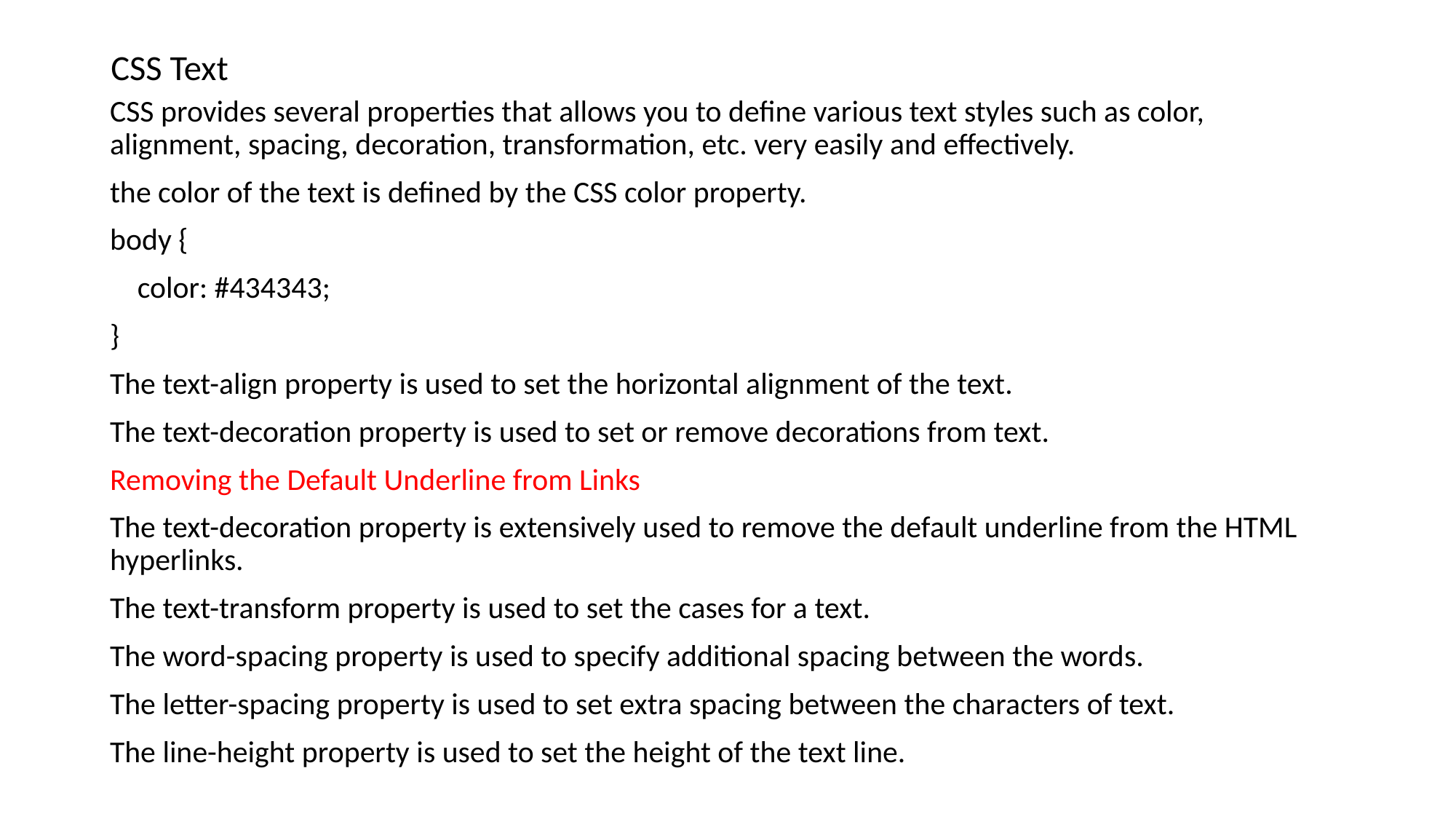

# CSS Text
CSS provides several properties that allows you to define various text styles such as color, alignment, spacing, decoration, transformation, etc. very easily and effectively.
the color of the text is defined by the CSS color property.
body {
    color: #434343;
}
The text-align property is used to set the horizontal alignment of the text.
The text-decoration property is used to set or remove decorations from text.
Removing the Default Underline from Links
The text-decoration property is extensively used to remove the default underline from the HTML hyperlinks.
The text-transform property is used to set the cases for a text.
The word-spacing property is used to specify additional spacing between the words.
The letter-spacing property is used to set extra spacing between the characters of text.
The line-height property is used to set the height of the text line.